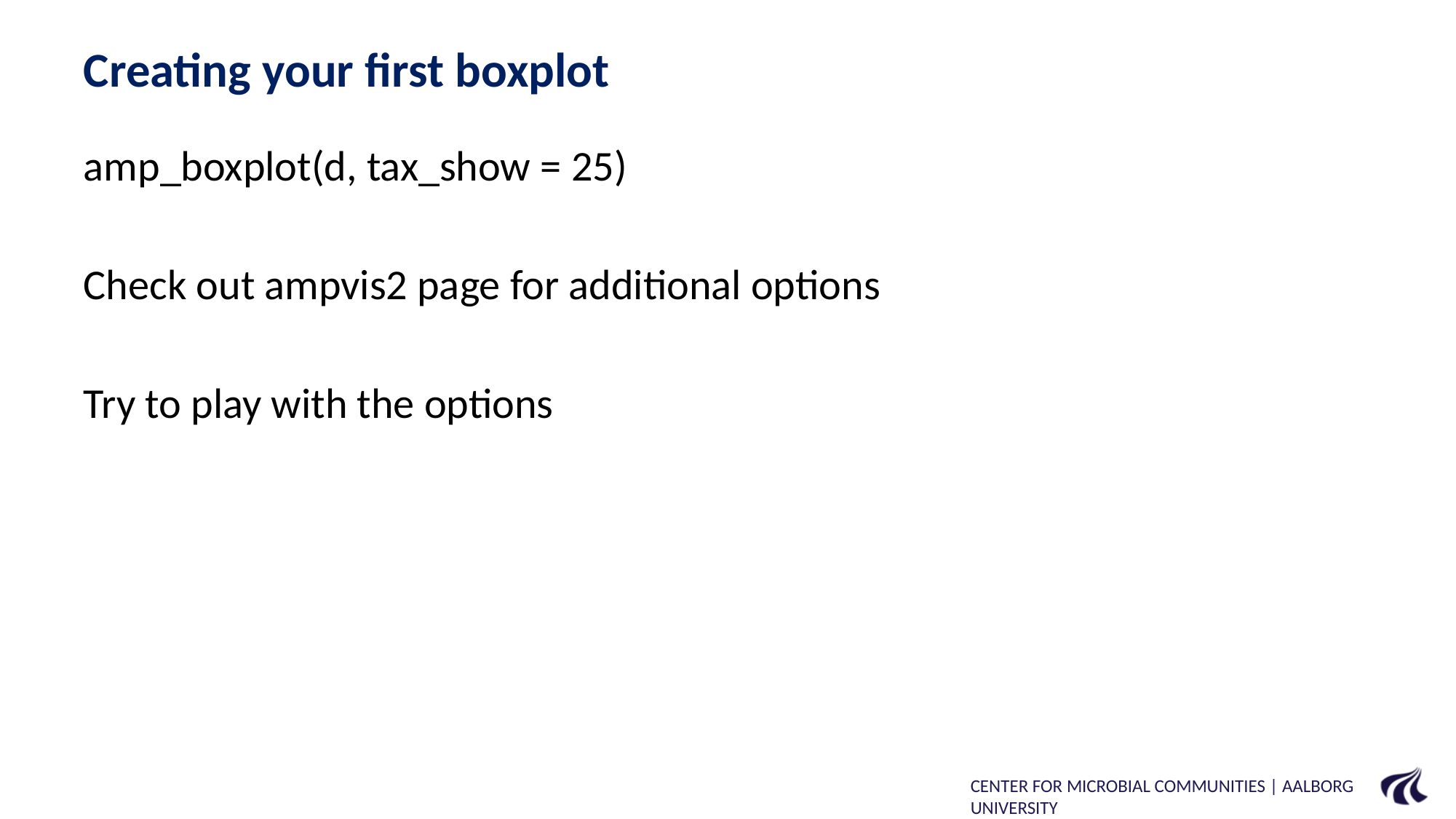

# Creating your first boxplot
amp_boxplot(d, tax_show = 25)

Check out ampvis2 page for additional options

Try to play with the options